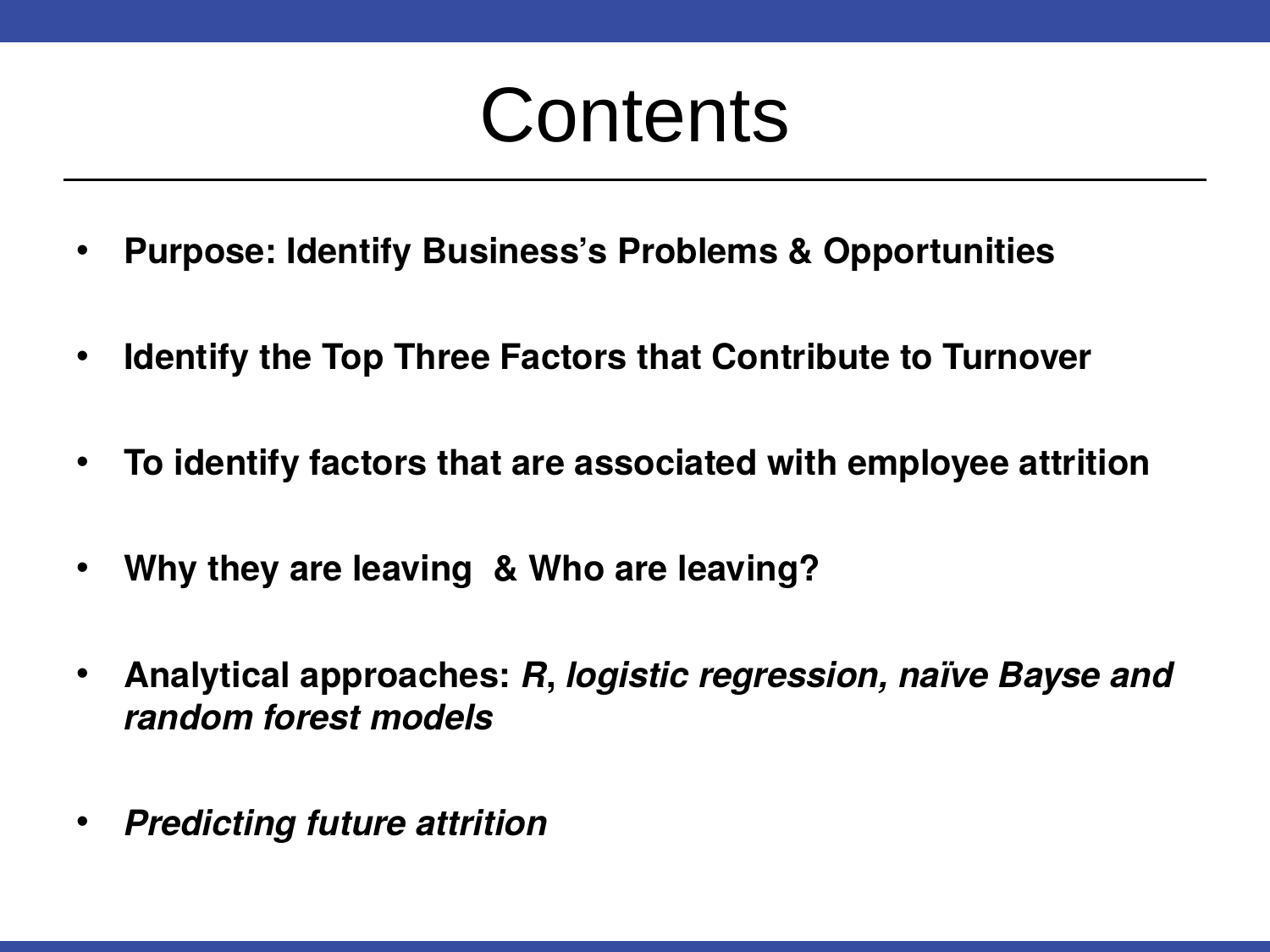

# Contents
Purpose: Identify Business’s Problems & Opportunities

Identify the Top Three Factors that Contribute to Turnover

To identify factors that are associated with employee attrition

Why they are leaving  & Who are leaving?

Analytical approaches: R, logistic regression, naïve Bayse and random forest models

Predicting future attrition